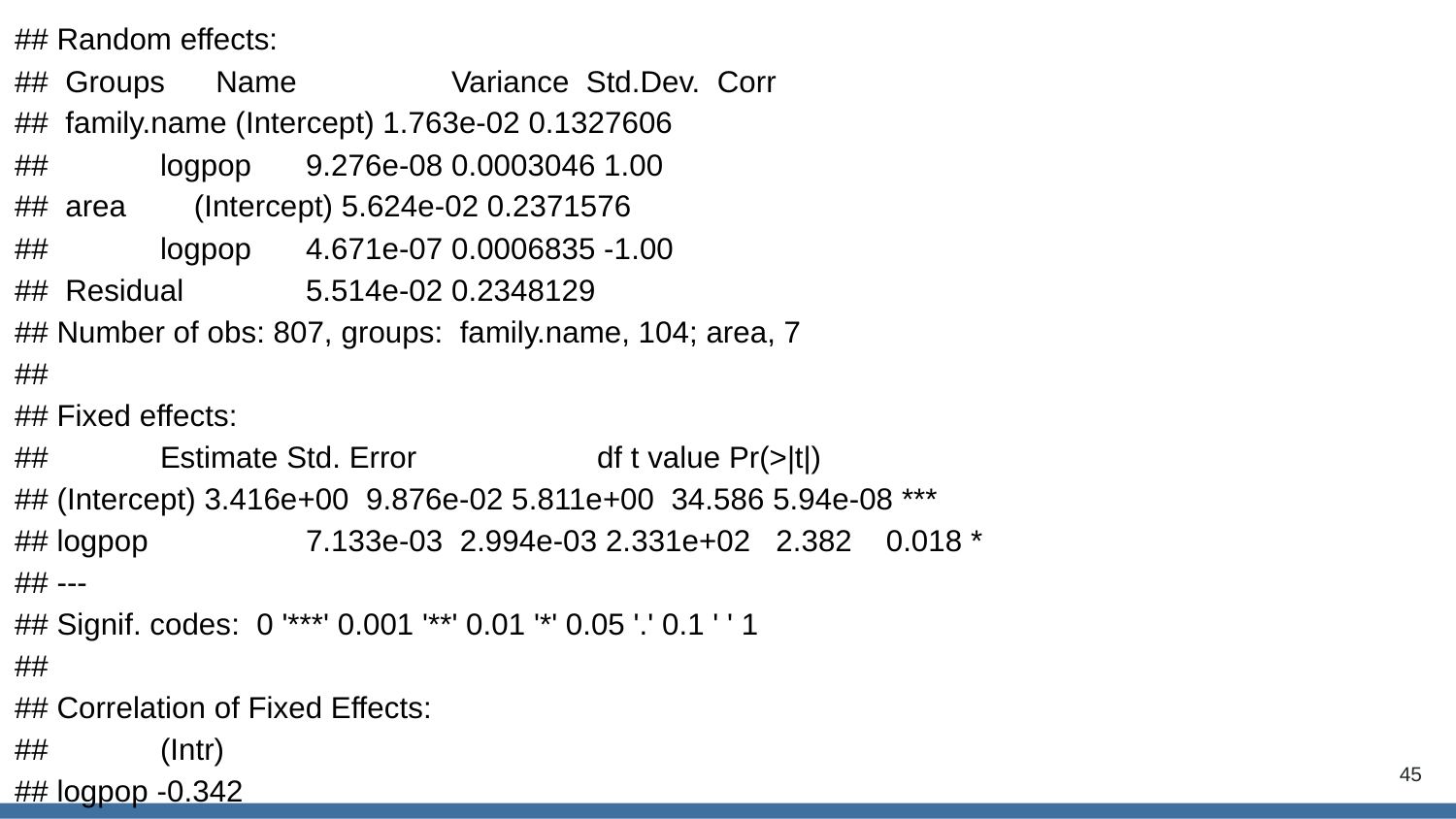

## Random effects:
##  Groups      Name    	Variance  Std.Dev.  Corr
##  family.name (Intercept) 1.763e-02 0.1327606
##          	logpop  	9.276e-08 0.0003046 1.00
##  area        (Intercept) 5.624e-02 0.2371576
##          	logpop  	4.671e-07 0.0006835 -1.00
##  Residual            	5.514e-02 0.2348129
## Number of obs: 807, groups:  family.name, 104; area, 7
##
## Fixed effects:
##          	Estimate Std. Error    	df t value Pr(>|t|)
## (Intercept) 3.416e+00  9.876e-02 5.811e+00  34.586 5.94e-08 ***
## logpop  	7.133e-03  2.994e-03 2.331e+02   2.382    0.018 *
## ---
## Signif. codes:  0 '***' 0.001 '**' 0.01 '*' 0.05 '.' 0.1 ' ' 1
##
## Correlation of Fixed Effects:
##    	(Intr)
## logpop -0.342
45